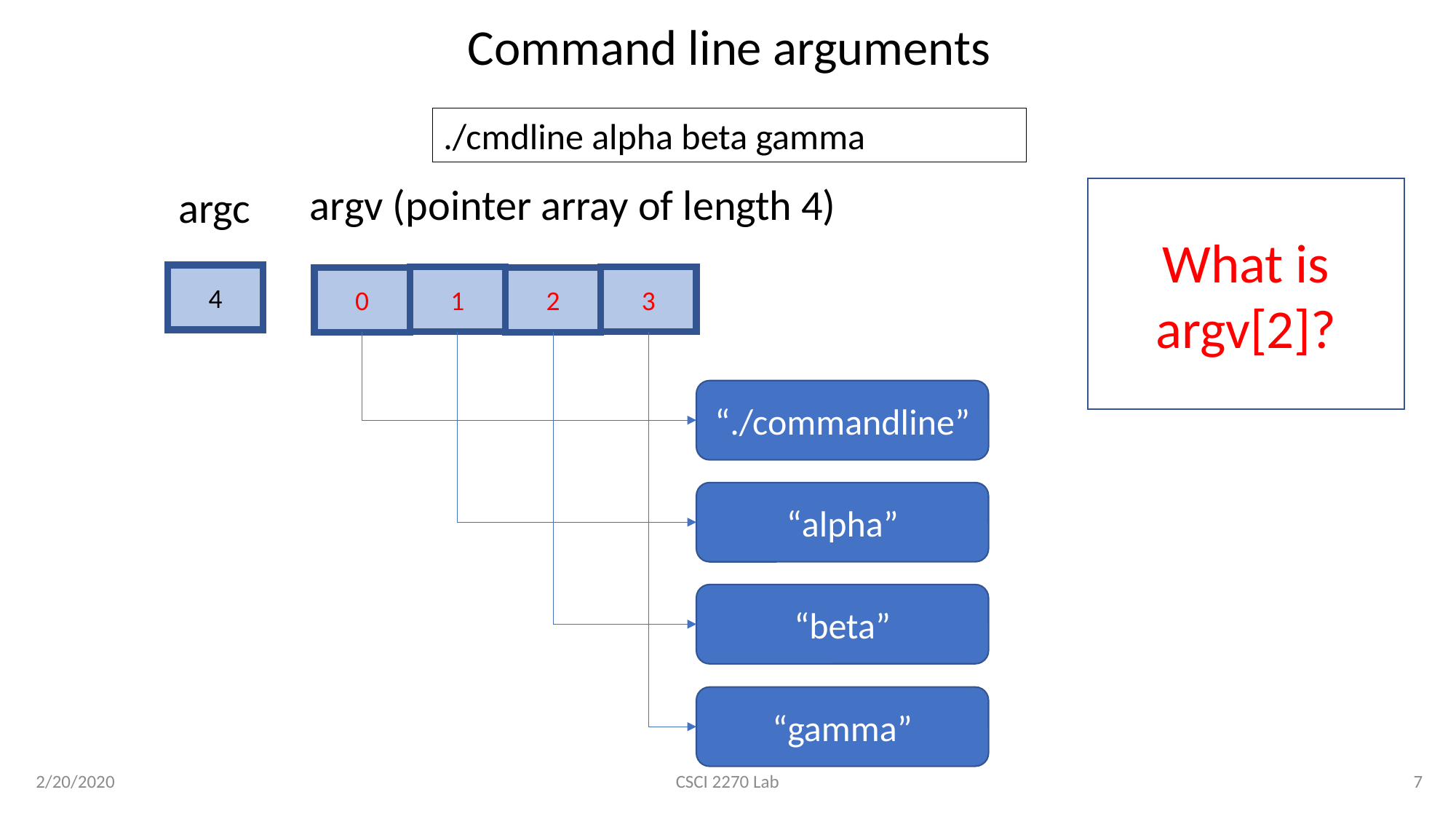

# Command line arguments
./cmdline alpha beta gamma
argv (pointer array of length 4)
argc
What is argv[2]?
4
1
3
0
2
“./commandline”
“alpha”
“beta”
“gamma”
2/20/2020
7
CSCI 2270 Lab